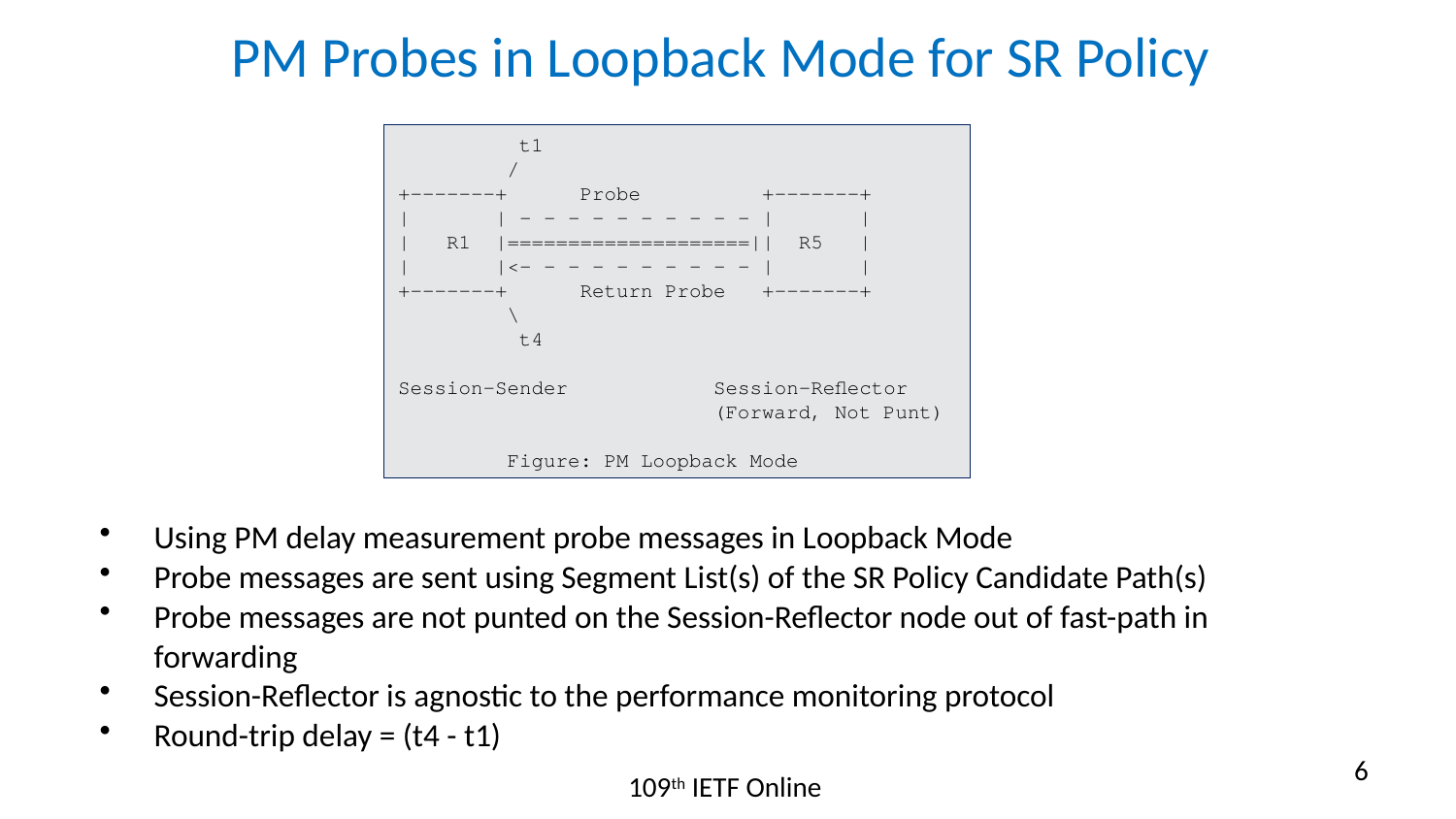

# PM Probes in Loopback Mode for SR Policy
          t1
         /
+-------+      Probe          +-------+
|       | - - - - - - - - - - |       |
|   R1  |====================||  R5   |
|       |<- - - - - - - - - - |       |
+-------+      Return Probe   +-------+
         \
          t4

Session-Sender            Session-Reflector
                          (Forward, Not Punt)

         Figure: PM Loopback Mode
Using PM delay measurement probe messages in Loopback Mode
Probe messages are sent using Segment List(s) of the SR Policy Candidate Path(s)
Probe messages are not punted on the Session-Reflector node out of fast-path in forwarding
Session-Reflector is agnostic to the performance monitoring protocol
Round-trip delay = (t4 - t1)

6
109th IETF Online